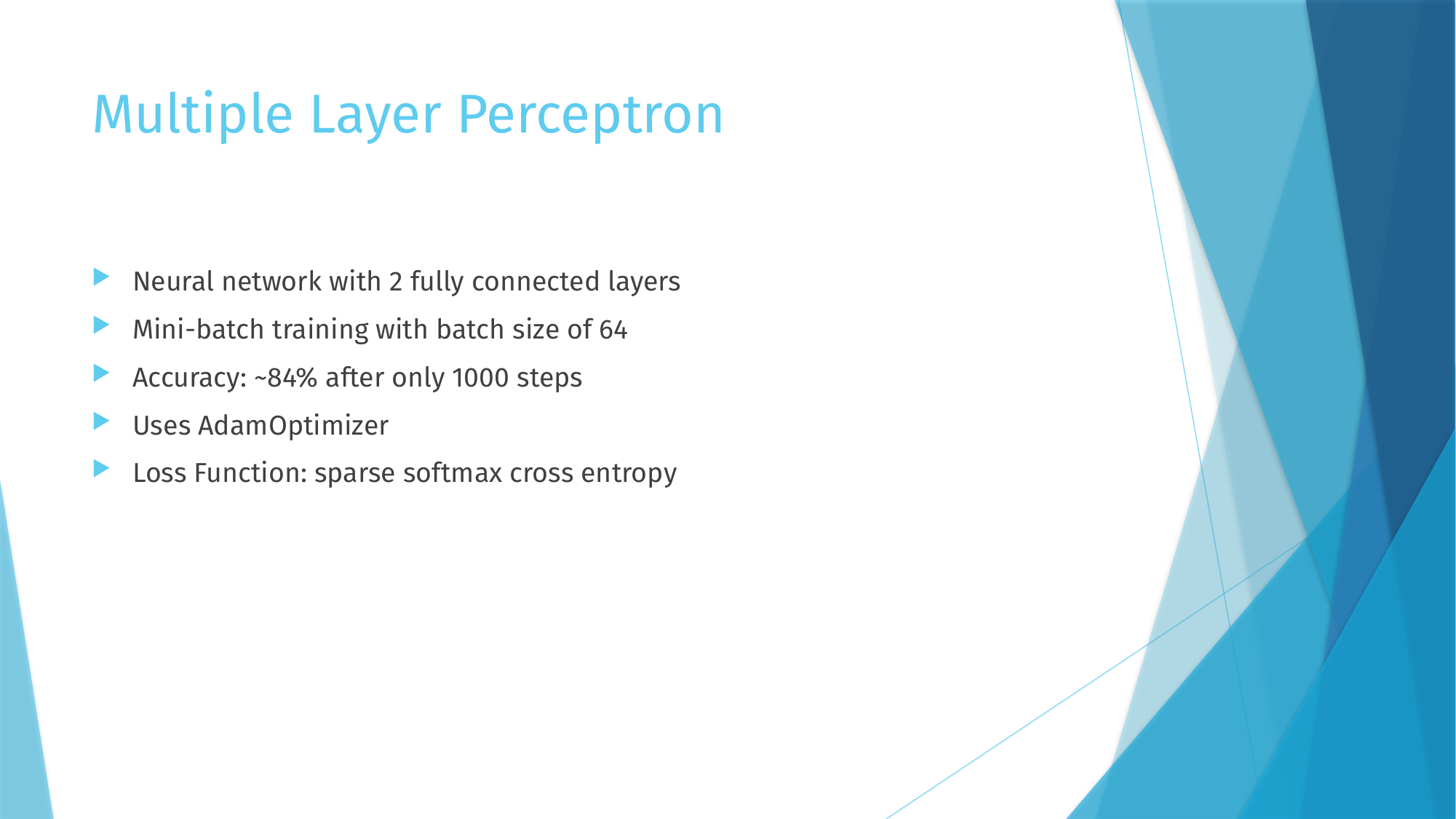

# Multiple Layer Perceptron
Neural network with 2 fully connected layers
Mini-batch training with batch size of 64
Accuracy: ~84% after only 1000 steps
Uses AdamOptimizer
Loss Function: sparse softmax cross entropy